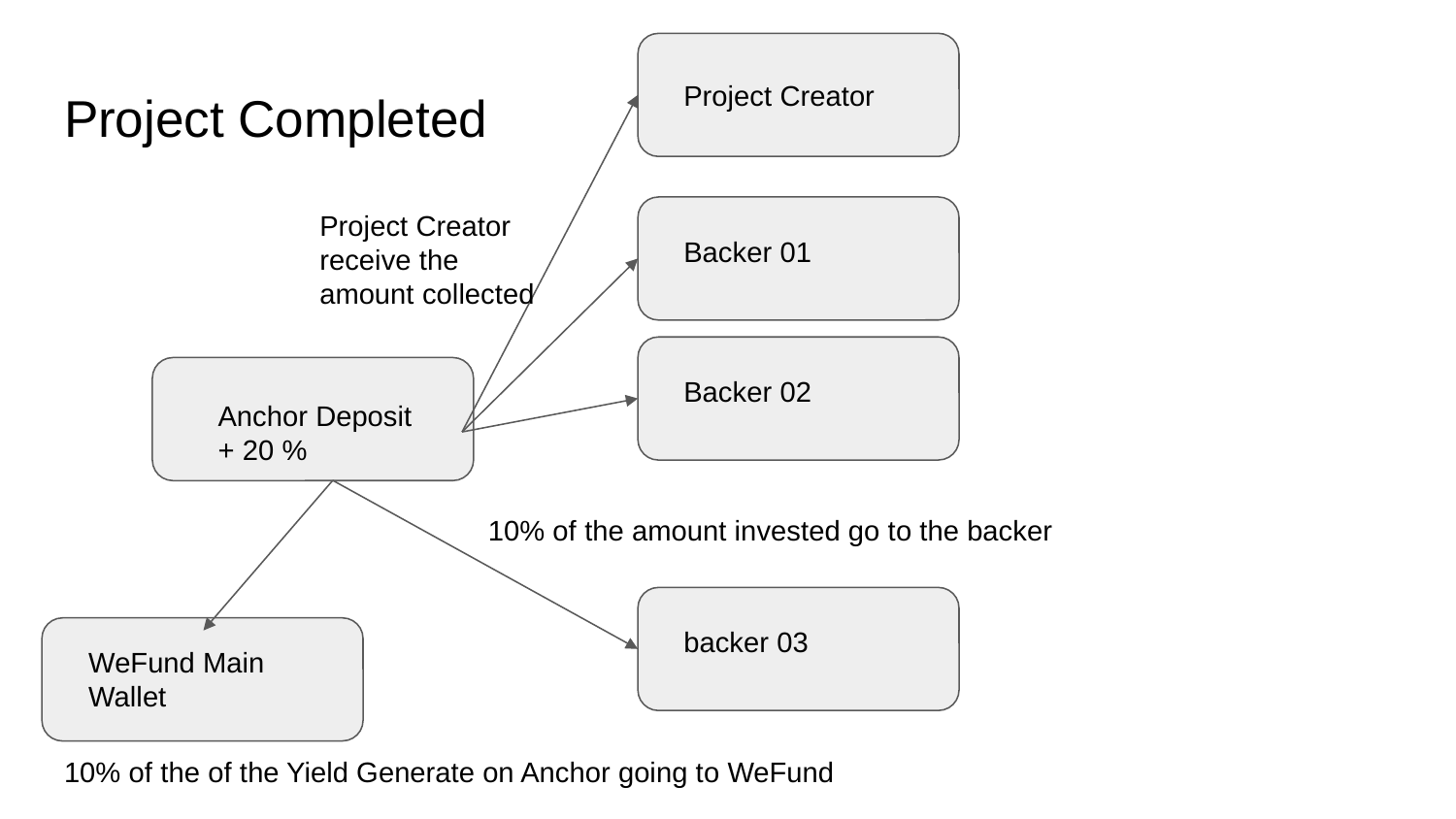

Project Creator
# Project Completed
Project Creator receive the amount collected

Backer 01

Backer 02
Anchor Deposit
+ 20 %
10% of the amount invested go to the backer

backer 03

WeFund Main Wallet
10% of the of the Yield Generate on Anchor going to WeFund